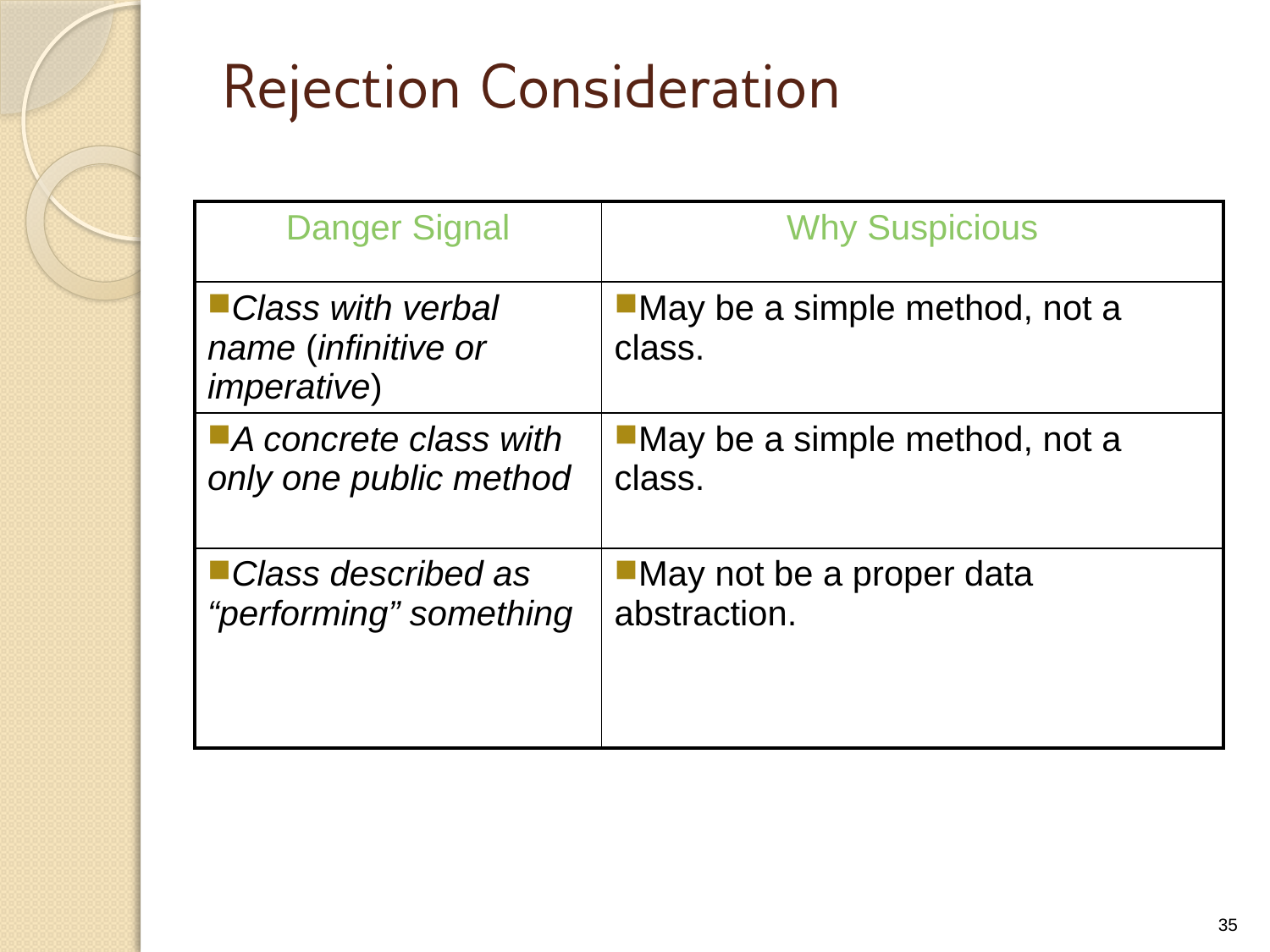

# Rejection Consideration
| Danger Signal | Why Suspicious |
| --- | --- |
| Class with verbal name (infinitive or imperative) | May be a simple method, not a class. |
| A concrete class with only one public method | May be a simple method, not a class. |
| Class described as “performing” something | May not be a proper data abstraction. |
35